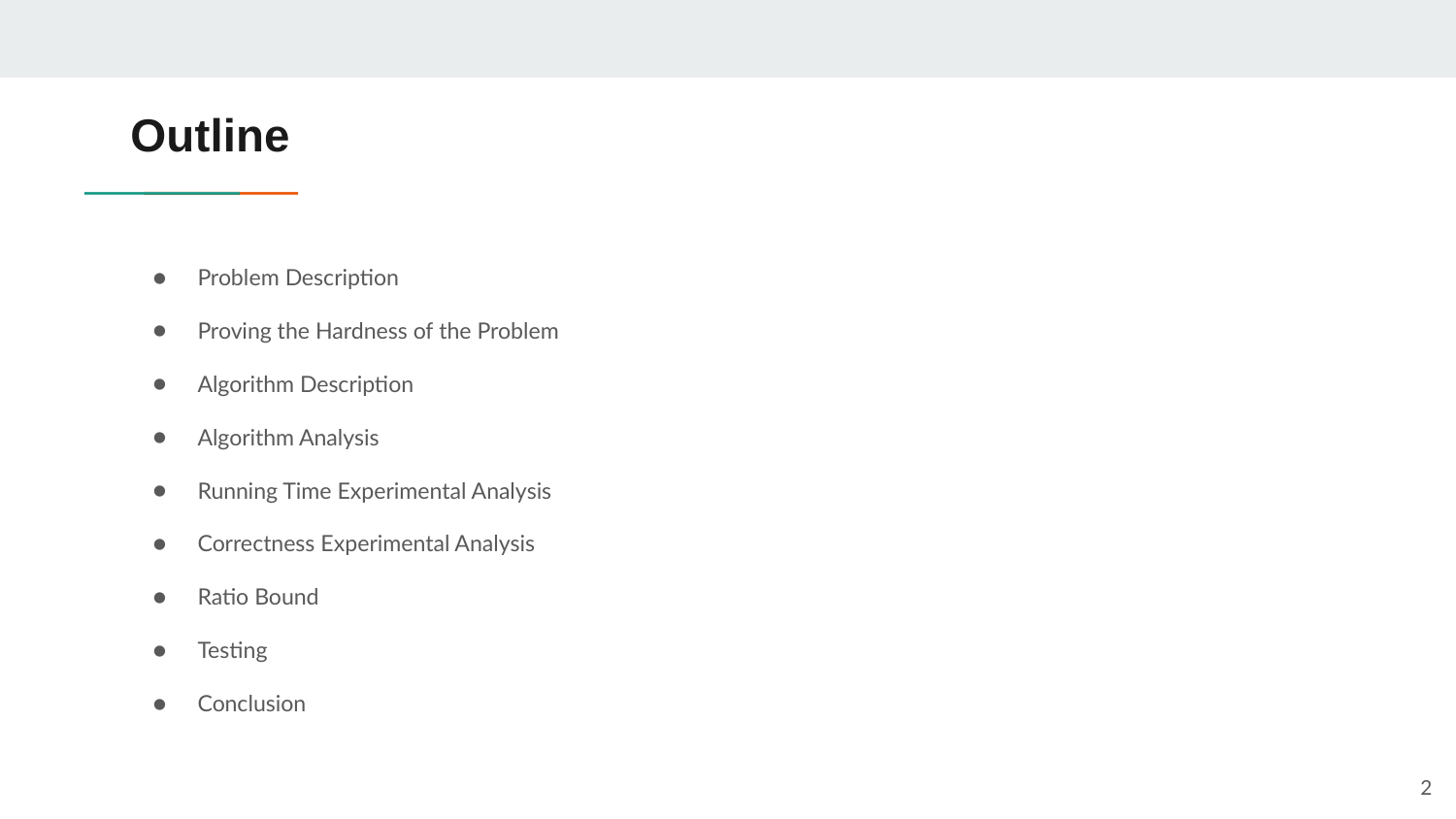

# Outline
Problem Description
Proving the Hardness of the Problem
Algorithm Description
Algorithm Analysis
Running Time Experimental Analysis
Correctness Experimental Analysis
Ratio Bound
Testing
Conclusion
2